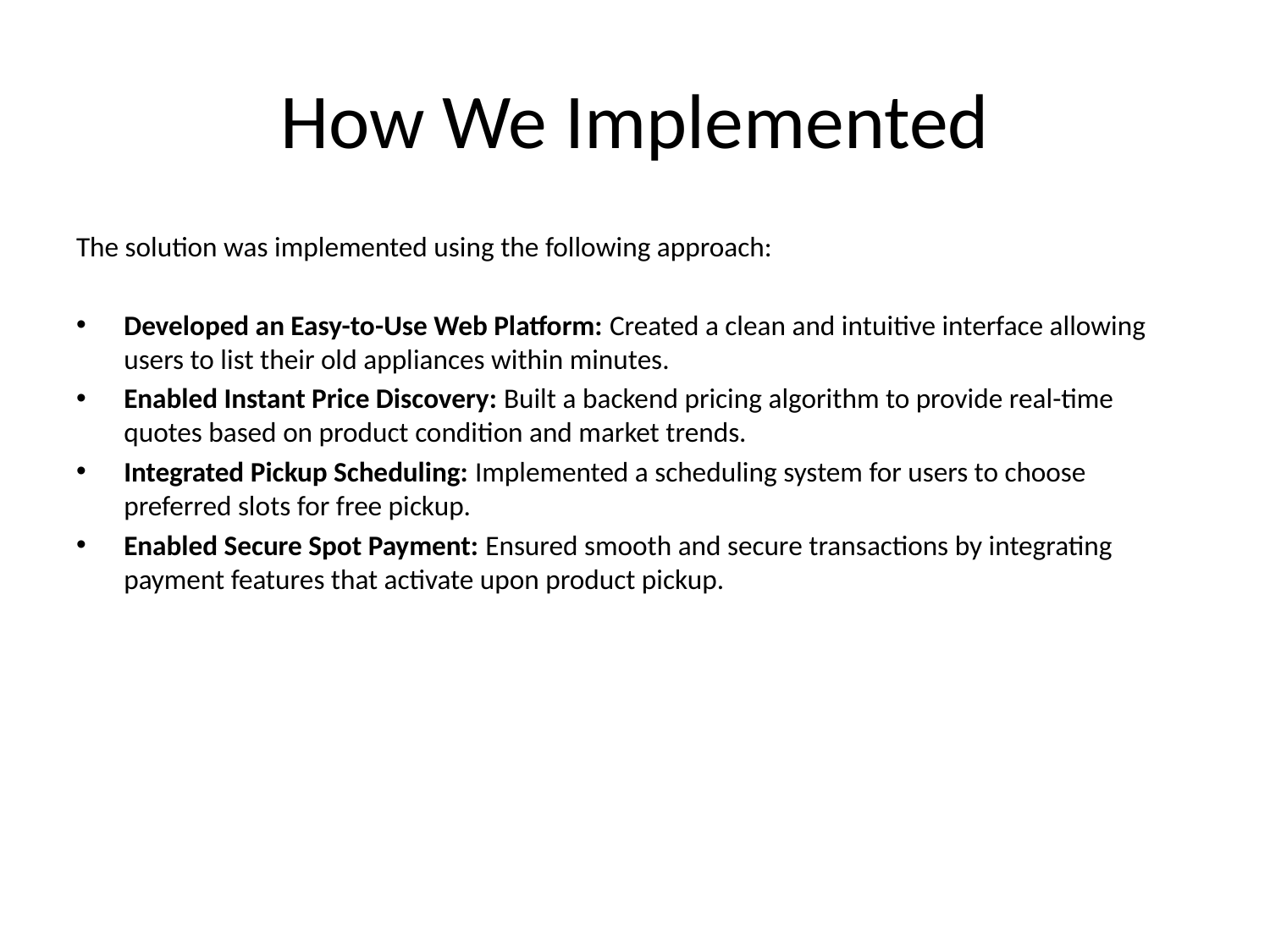

# How We Implemented
The solution was implemented using the following approach:

Developed an Easy-to-Use Web Platform: Created a clean and intuitive interface allowing users to list their old appliances within minutes.
Enabled Instant Price Discovery: Built a backend pricing algorithm to provide real-time quotes based on product condition and market trends.
Integrated Pickup Scheduling: Implemented a scheduling system for users to choose preferred slots for free pickup.
Enabled Secure Spot Payment: Ensured smooth and secure transactions by integrating payment features that activate upon product pickup.